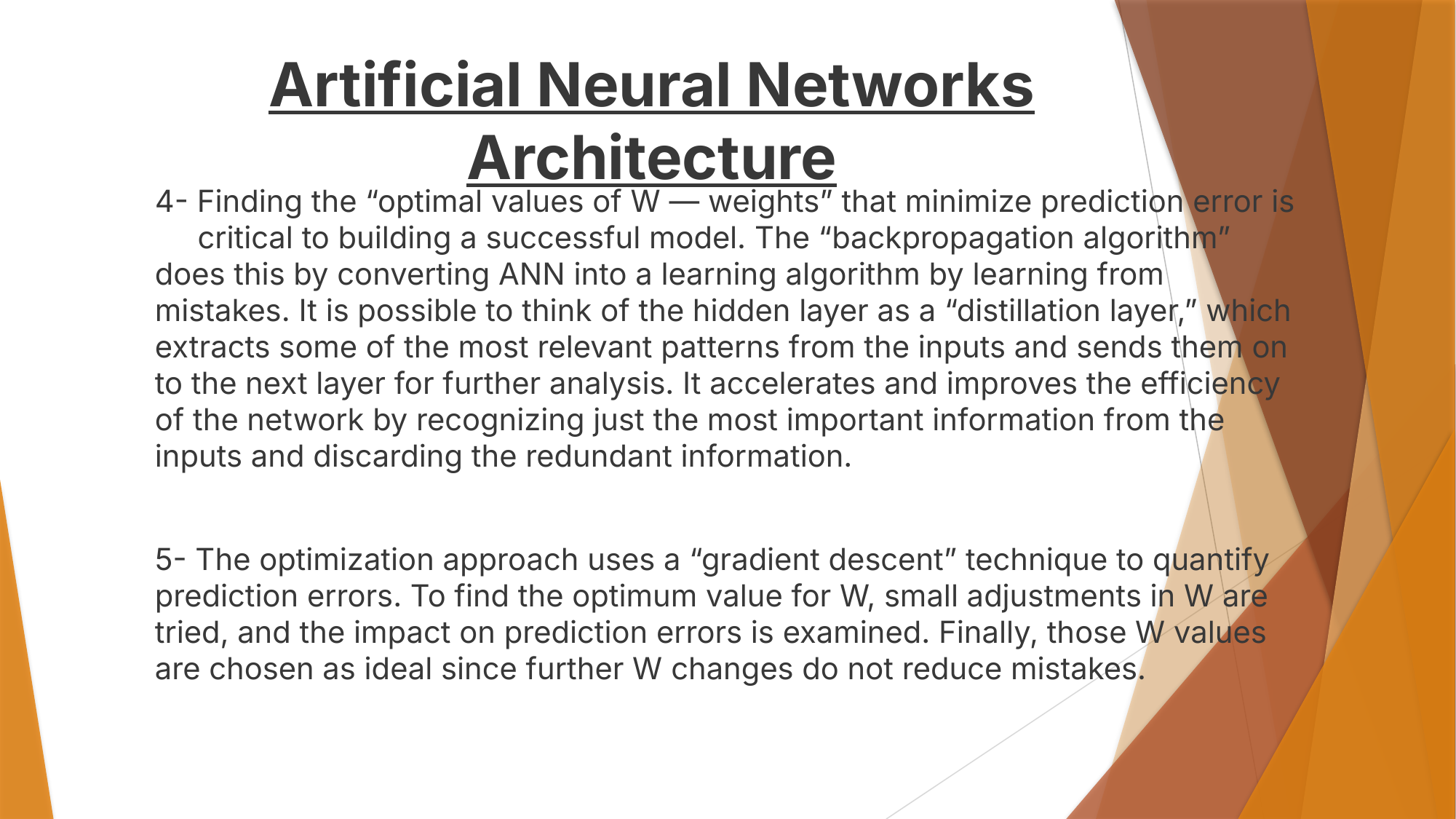

# Artificial Neural Networks Architecture
4- Finding the “optimal values of W — weights” that minimize prediction error is      critical to building a successful model. The “backpropagation algorithm” does this by converting ANN into a learning algorithm by learning from mistakes. It is possible to think of the hidden layer as a “distillation layer,” which extracts some of the most relevant patterns from the inputs and sends them on to the next layer for further analysis. It accelerates and improves the efficiency of the network by recognizing just the most important information from the inputs and discarding the redundant information.

5- The optimization approach uses a “gradient descent” technique to quantify prediction errors. To find the optimum value for W, small adjustments in W are tried, and the impact on prediction errors is examined. Finally, those W values are chosen as ideal since further W changes do not reduce mistakes.